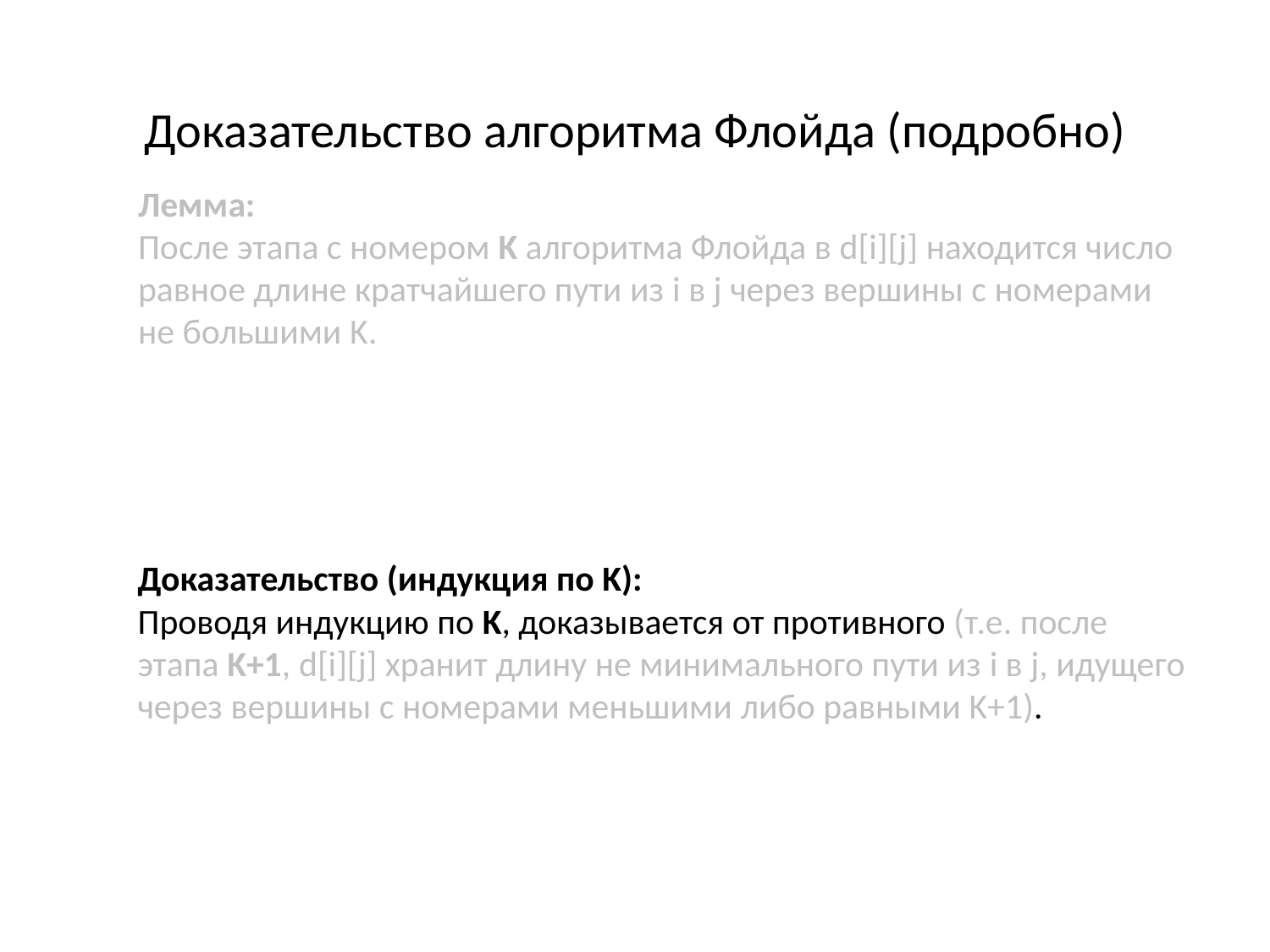

Доказательство алгоритма Флойда (подробно)
Лемма:
После этапа с номером K алгоритма Флойда в d[i][j] находится число равное длине кратчайшего пути из i в j через вершины с номерами не большими K.
Доказательство (индукция по K):
Проводя индукцию по K, доказывается от противного (т.е. после этапа K+1, d[i][j] хранит длину не минимального пути из i в j, идущего через вершины с номерами меньшими либо равными K+1).